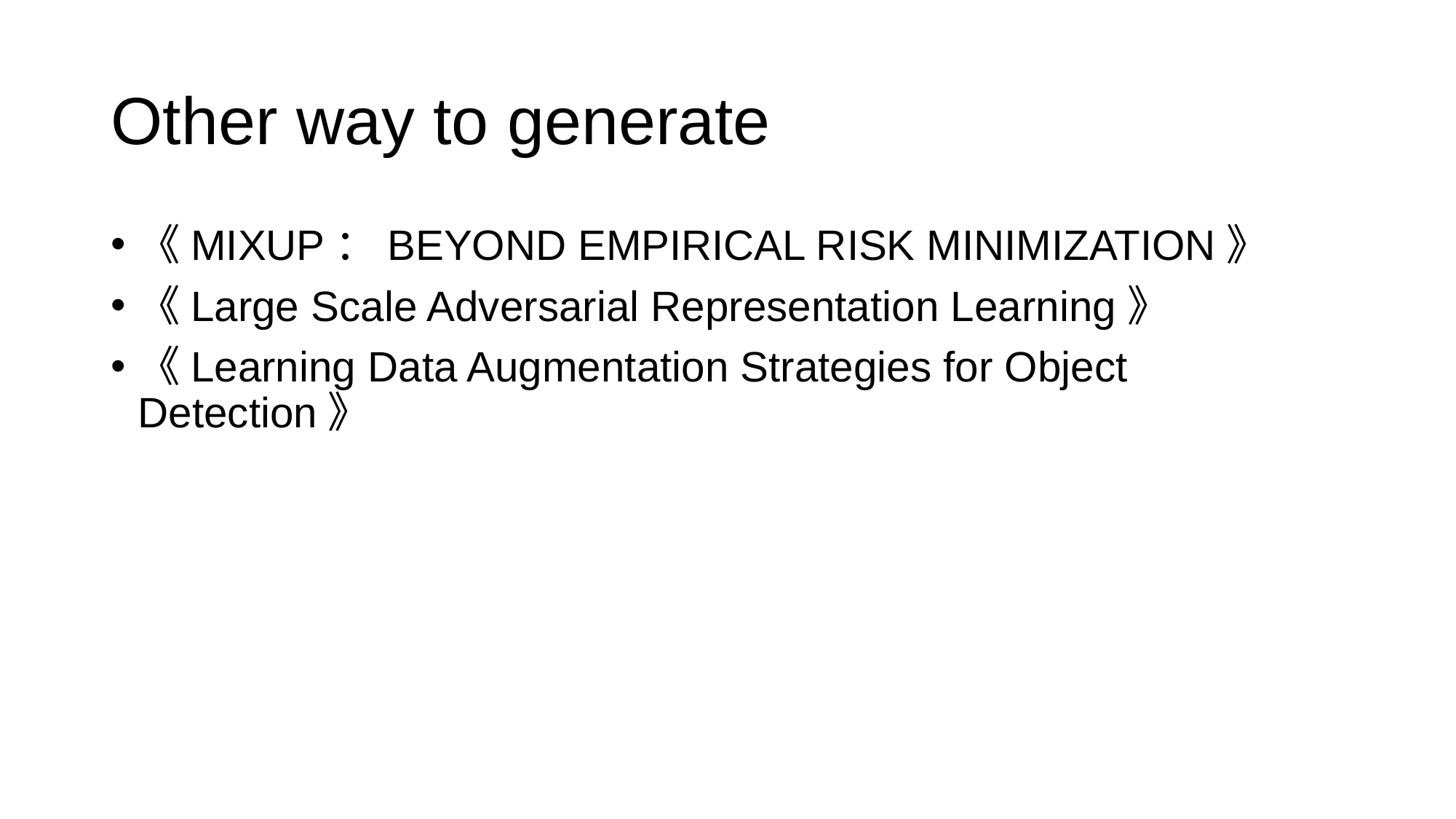

# Other way to generate
《MIXUP：BEYOND EMPIRICAL RISK MINIMIZATION》
《Large Scale Adversarial Representation Learning》
《Learning Data Augmentation Strategies for Object Detection》